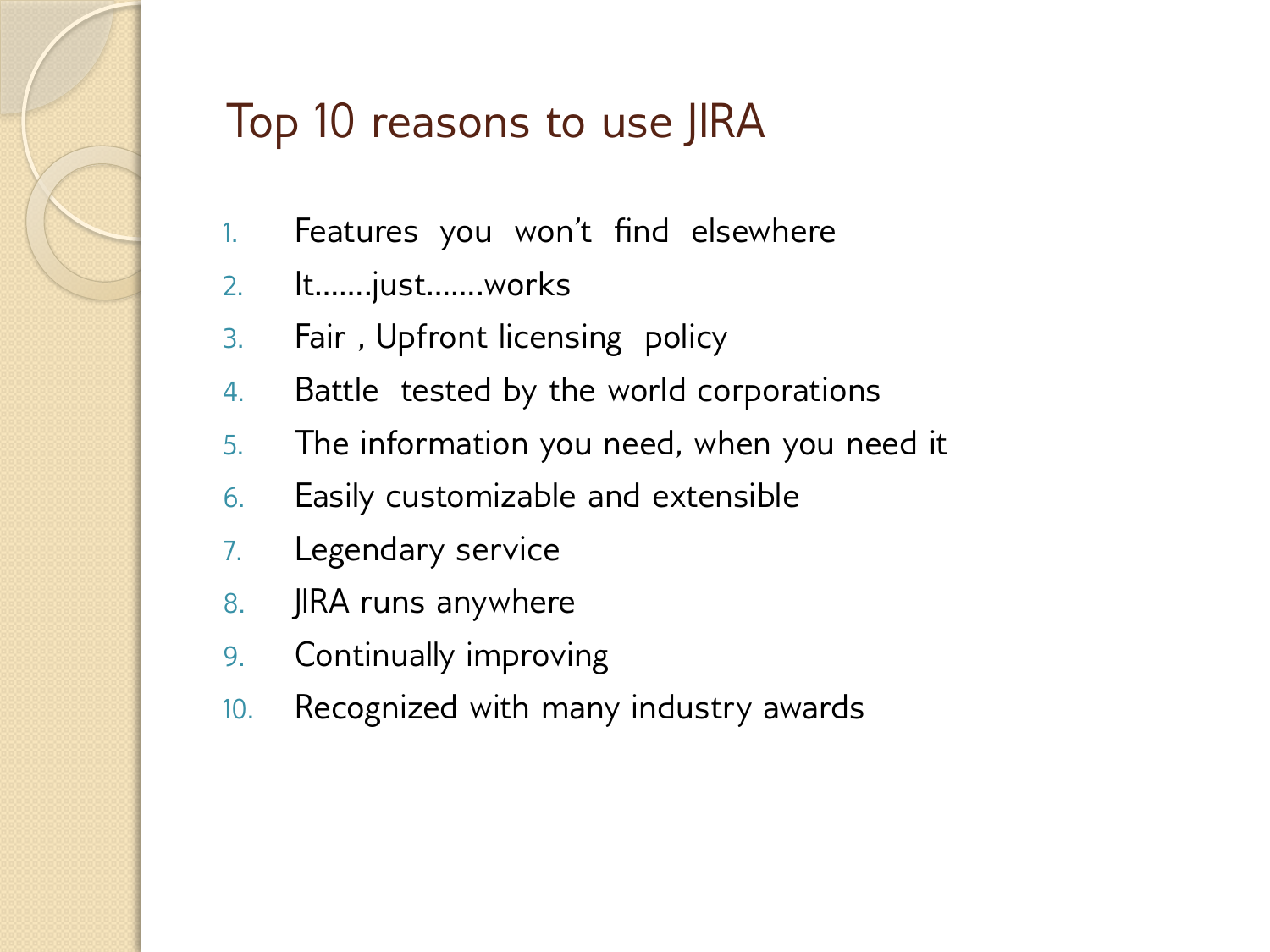

# Top 10 reasons to use JIRA
Features  you  won’t  find  elsewhere
It…….just…….works
Fair , Upfront licensing  policy
Battle  tested by the world corporations
The information you need, when you need it
Easily customizable and extensible
Legendary service
JIRA runs anywhere
Continually improving
Recognized with many industry awards